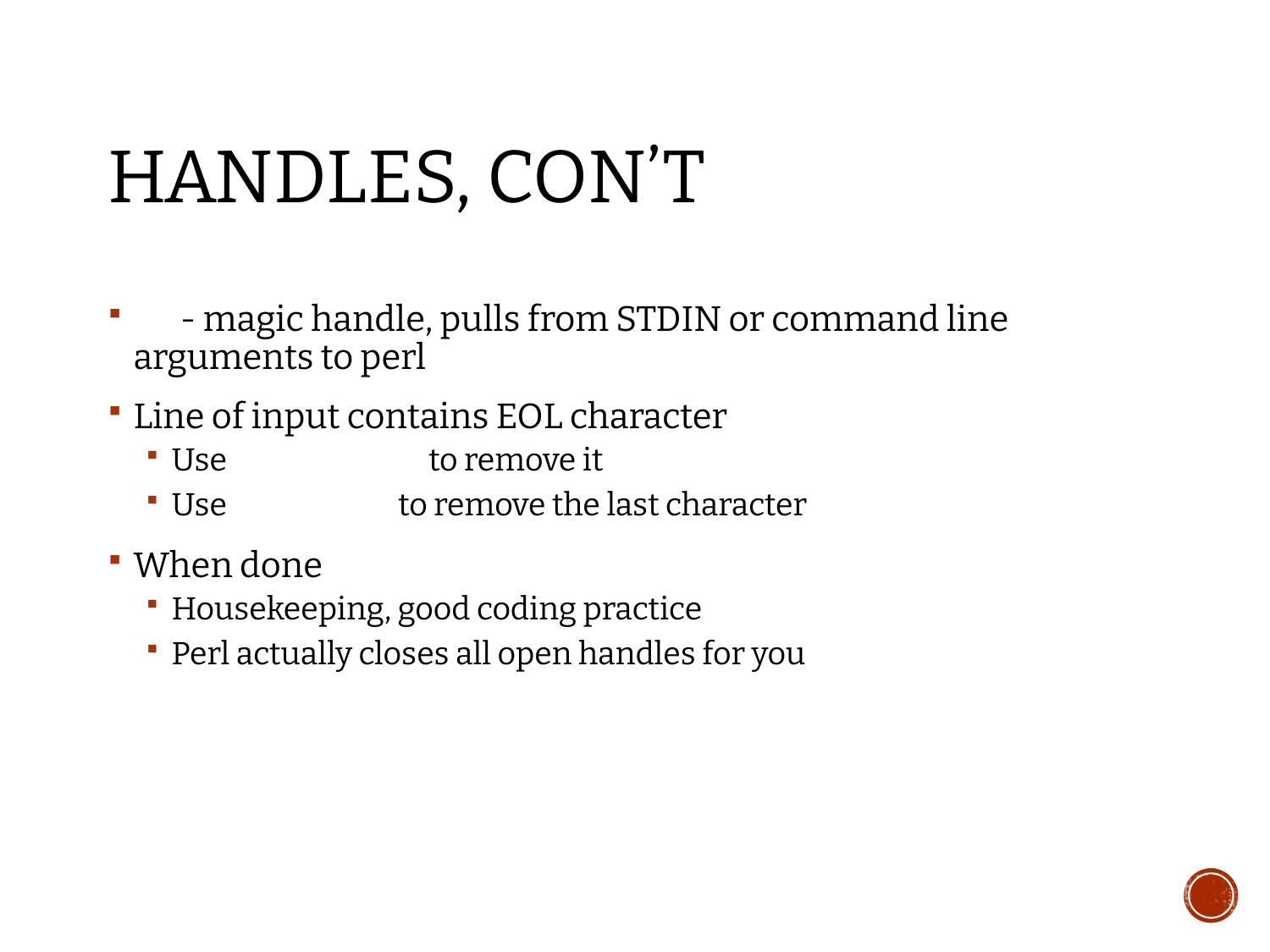

# Handles, con’t
<> - magic handle, pulls from STDIN or command line arguments to perl
Line of input contains EOL character
Use chomp($var) to remove it
Use chop($var) to remove the last character
When done close(handle);
Housekeeping, good coding practice
Perl actually closes all open handles for you